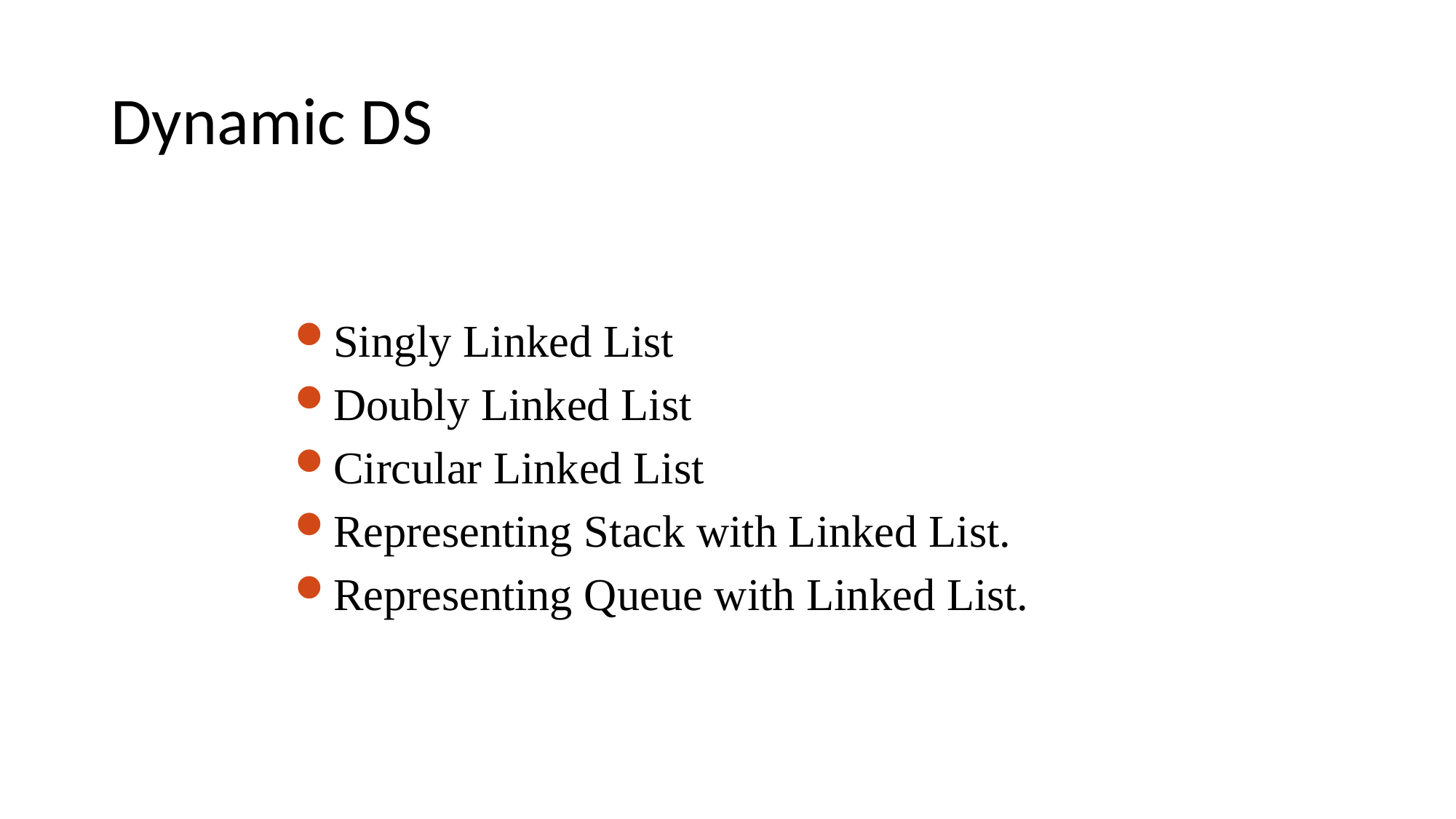

# Dynamic DS

Singly Linked List
Doubly Linked List
Circular Linked List
Representing Stack with Linked List.
Representing Queue with Linked List.